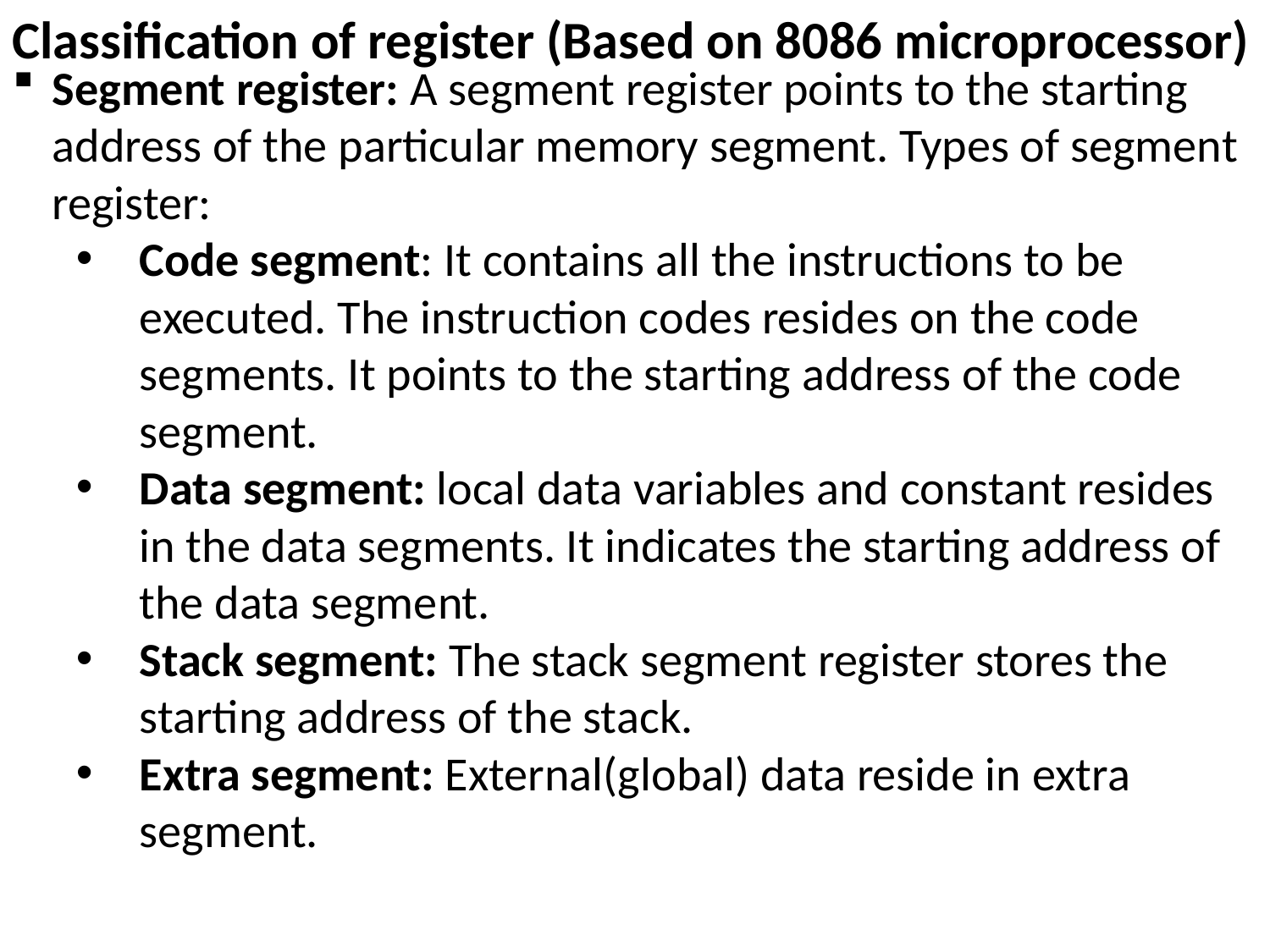

Classification of register (Based on 8086 microprocessor)

Segment register: A segment register points to the starting address of the particular memory segment. Types of segment register:
Code segment: It contains all the instructions to be executed. The instruction codes resides on the code segments. It points to the starting address of the code segment.
Data segment: local data variables and constant resides in the data segments. It indicates the starting address of the data segment.
Stack segment: The stack segment register stores the starting address of the stack.
Extra segment: External(global) data reside in extra segment.